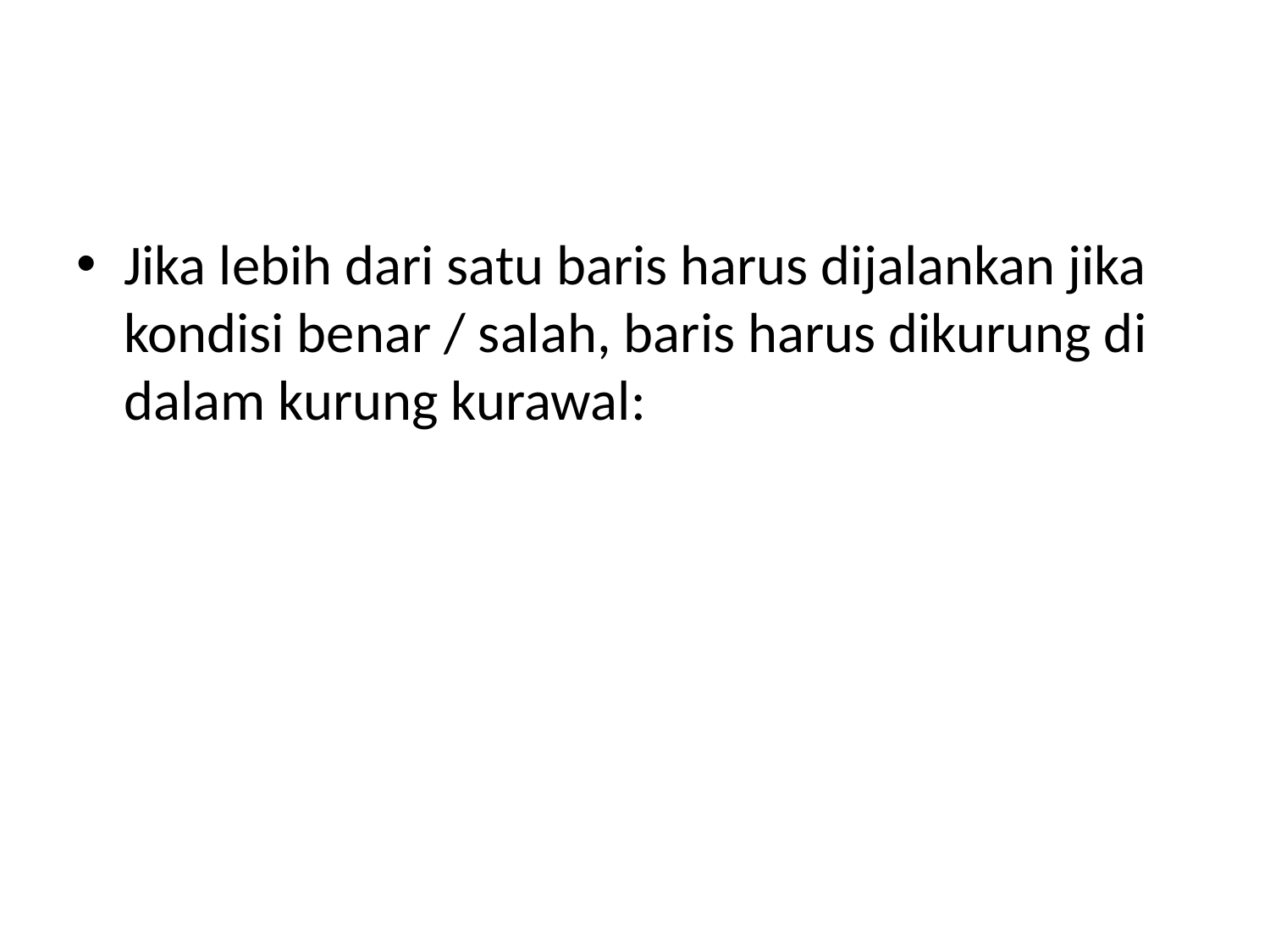

#
Jika lebih dari satu baris harus dijalankan jika kondisi benar / salah, baris harus dikurung di dalam kurung kurawal: